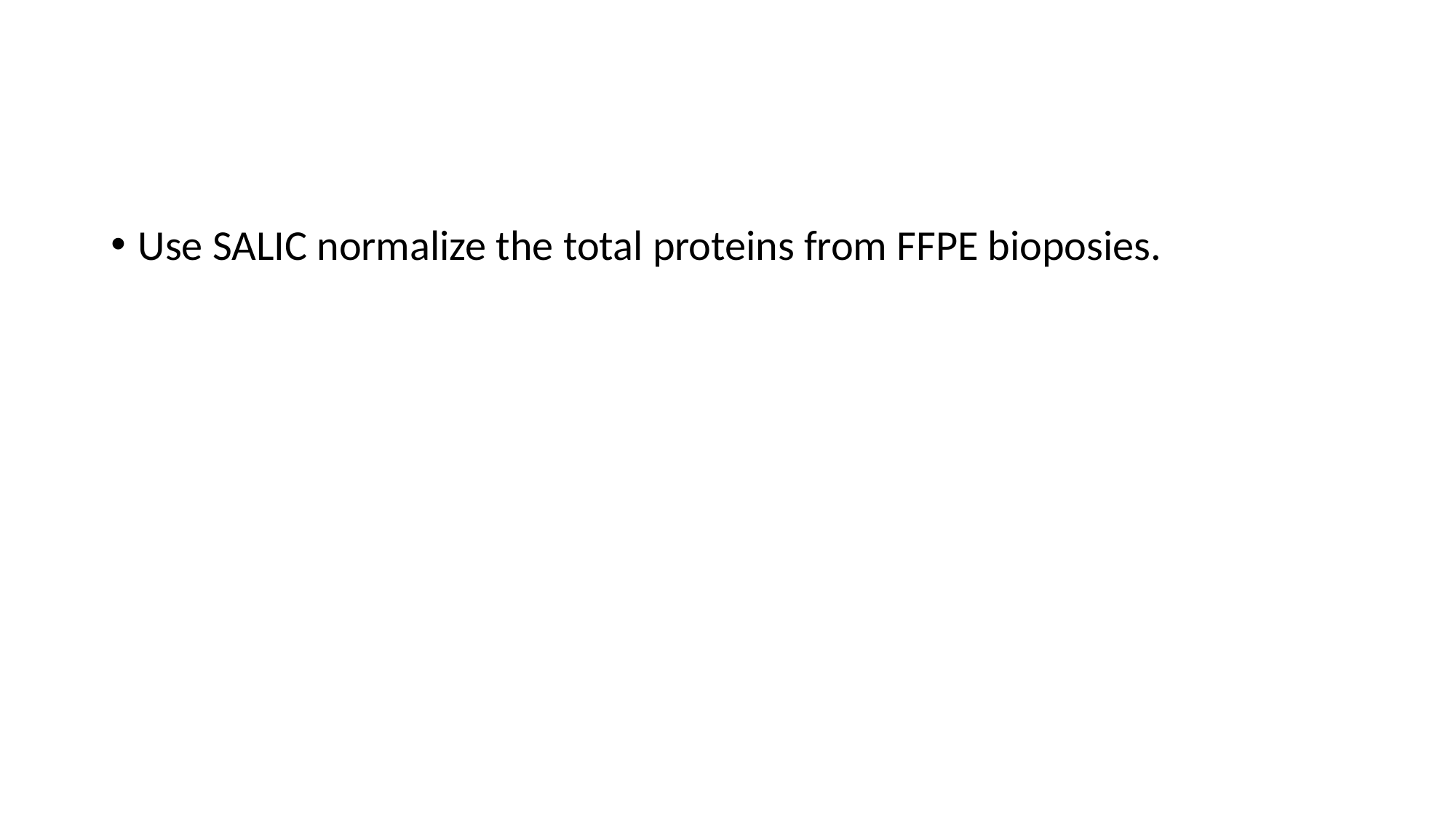

#
Use SALIC normalize the total proteins from FFPE bioposies.